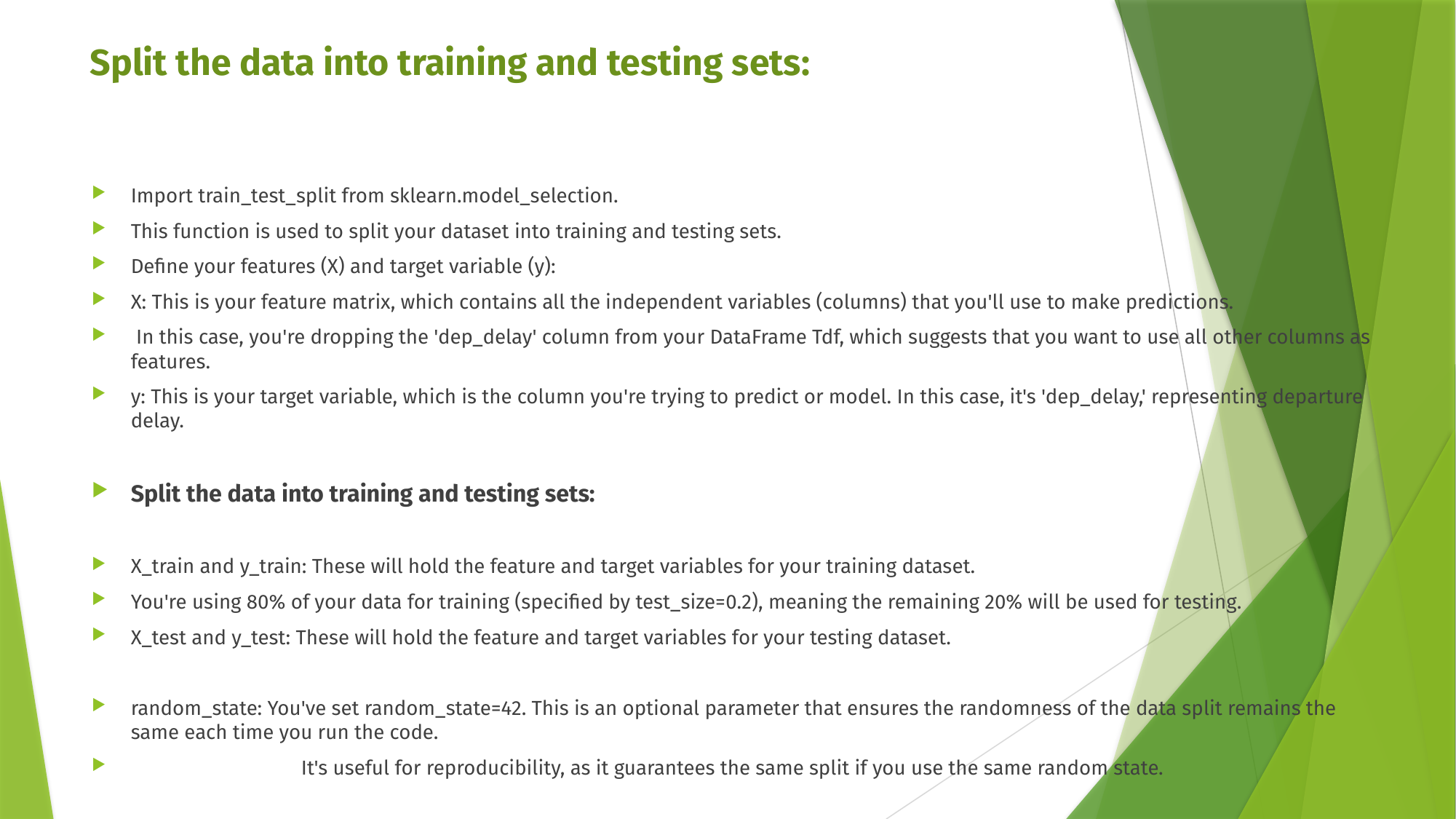

Split the data into training and testing sets:

Import train_test_split from sklearn.model_selection.
This function is used to split your dataset into training and testing sets.
Define your features (X) and target variable (y):
X: This is your feature matrix, which contains all the independent variables (columns) that you'll use to make predictions.
 In this case, you're dropping the 'dep_delay' column from your DataFrame Tdf, which suggests that you want to use all other columns as features.
y: This is your target variable, which is the column you're trying to predict or model. In this case, it's 'dep_delay,' representing departure delay.

Split the data into training and testing sets:

X_train and y_train: These will hold the feature and target variables for your training dataset.
You're using 80% of your data for training (specified by test_size=0.2), meaning the remaining 20% will be used for testing.
X_test and y_test: These will hold the feature and target variables for your testing dataset.

random_state: You've set random_state=42. This is an optional parameter that ensures the randomness of the data split remains the same each time you run the code.
	                 It's useful for reproducibility, as it guarantees the same split if you use the same random state.